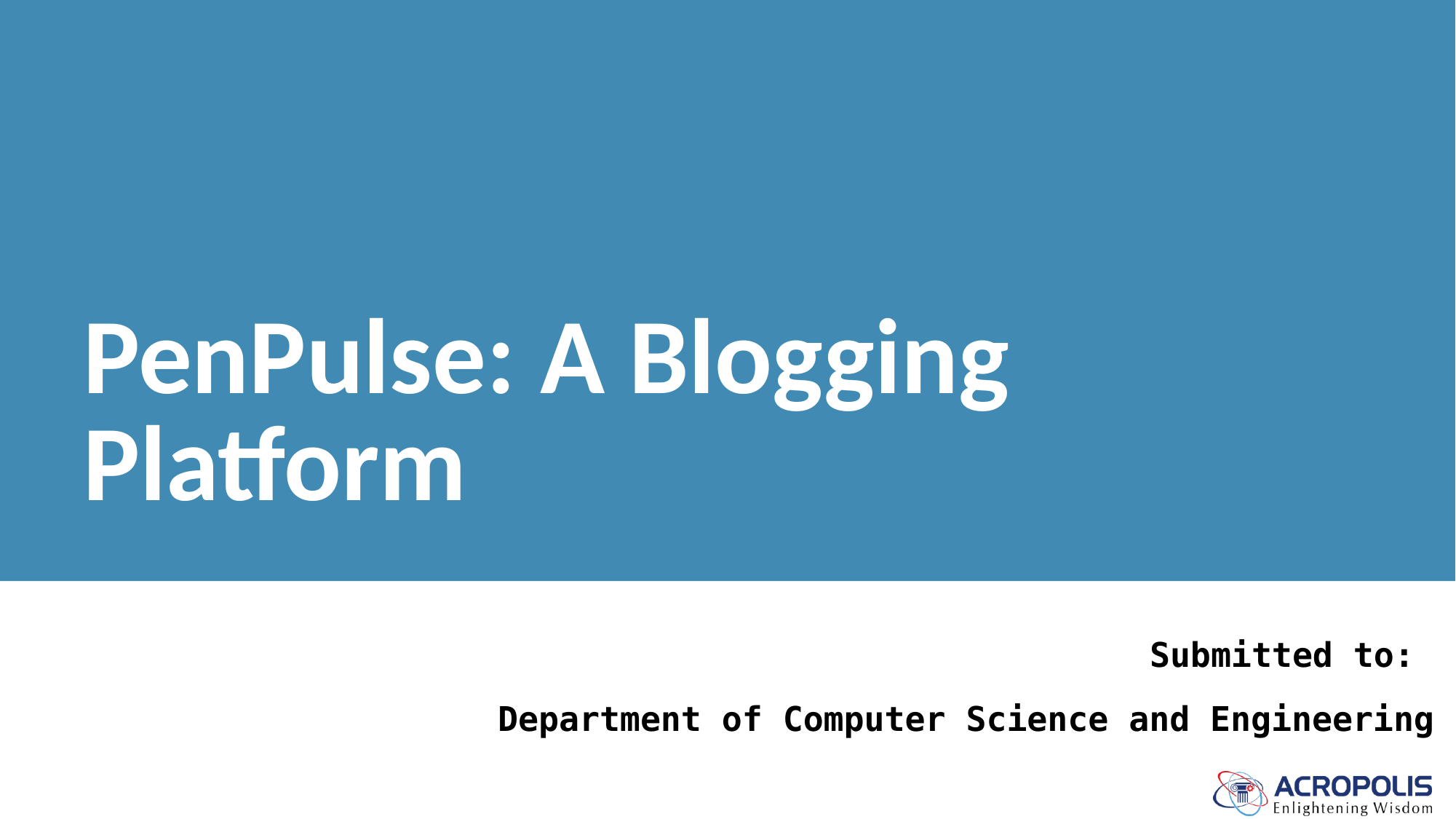

# PenPulse: A Blogging Platform
Submitted to:
Department of Computer Science and Engineering